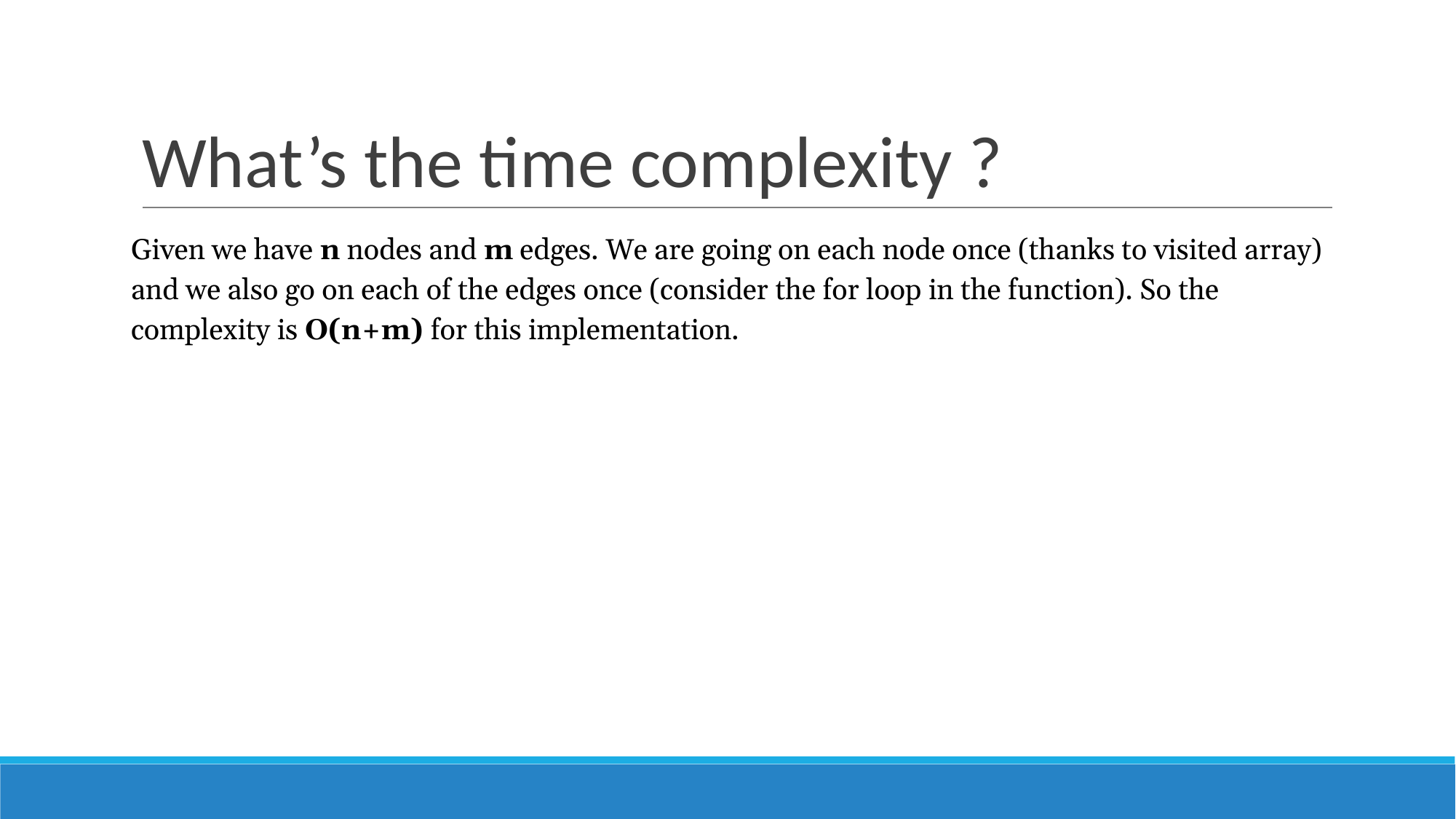

# What’s the time complexity ?
Given we have n nodes and m edges. We are going on each node once (thanks to visited array) and we also go on each of the edges once (consider the for loop in the function). So the complexity is O(n+m) for this implementation.